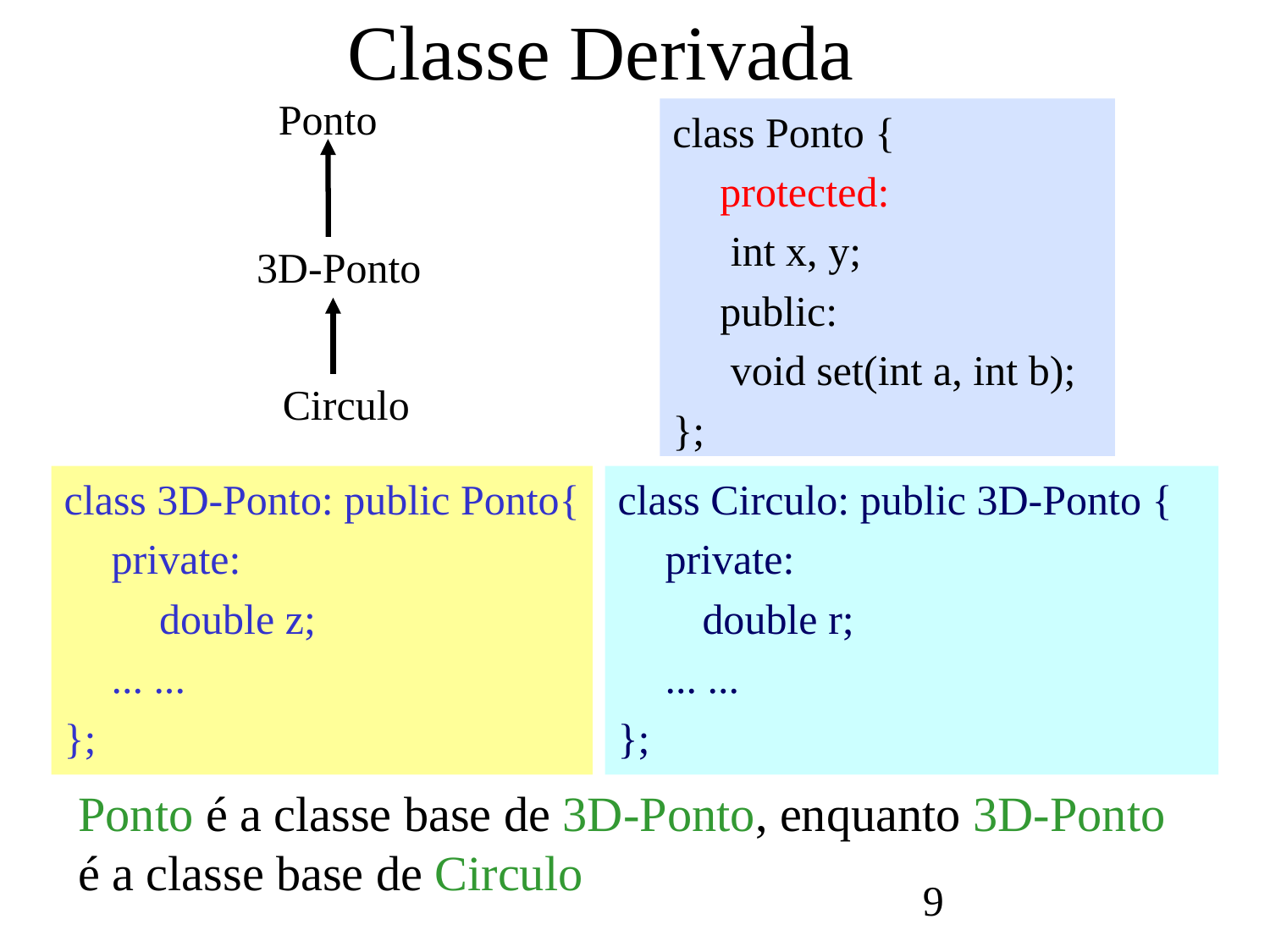

# Classe Derivada
Ponto
class Ponto {
	protected:
	 int x, y;
	public:
	 void set(int a, int b);
};

3D-Ponto

Circulo
class 3D-Ponto: public Ponto{
	private:
         double z;
	... ...
};
class Circulo: public 3D-Ponto {
	private:
        double r;
	... ...
};
Ponto é a classe base de 3D-Ponto, enquanto 3D-Ponto é a classe base de Circulo
9